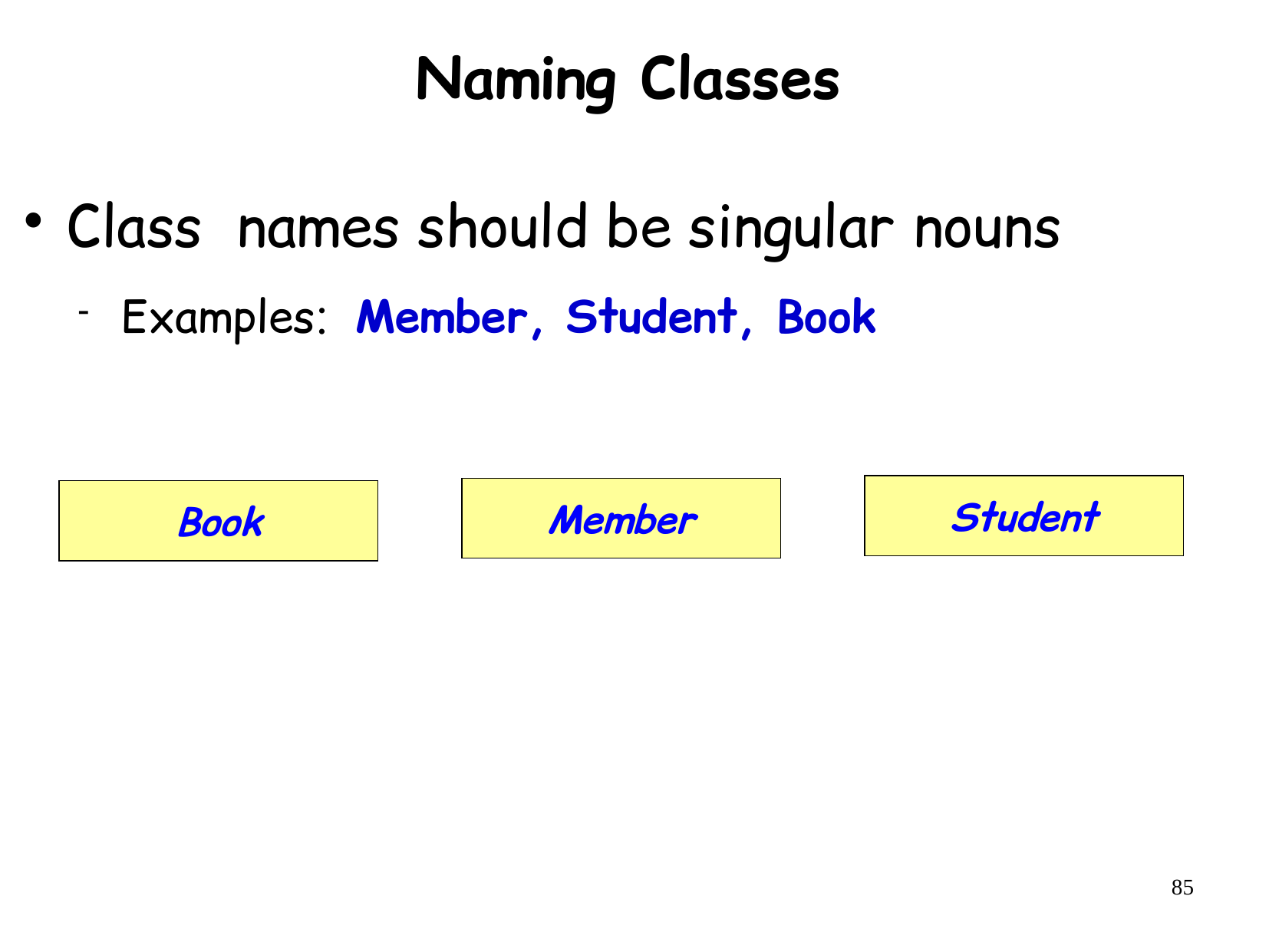

Naming Classes
Class  names should be singular nouns
Examples:  Member, Student, Book
Student
Member
Book